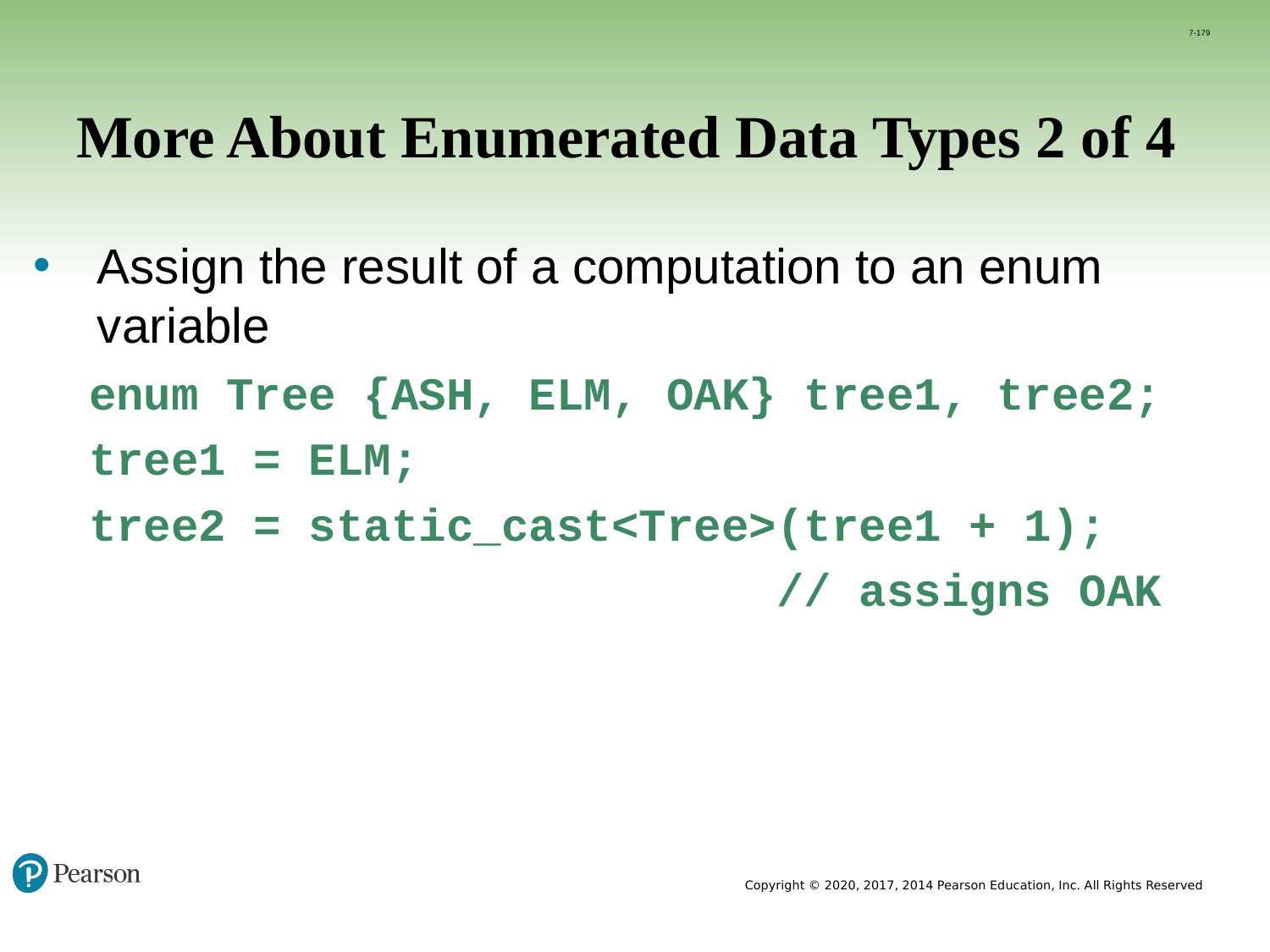

7-179
# More About Enumerated Data Types 2 of 4
Assign the result of a computation to an enum variable
  enum Tree {ASH, ELM, OAK} tree1, tree2;
  tree1 = ELM;
  tree2 = static_cast<Tree>(tree1 + 1);
                           // assigns OAK